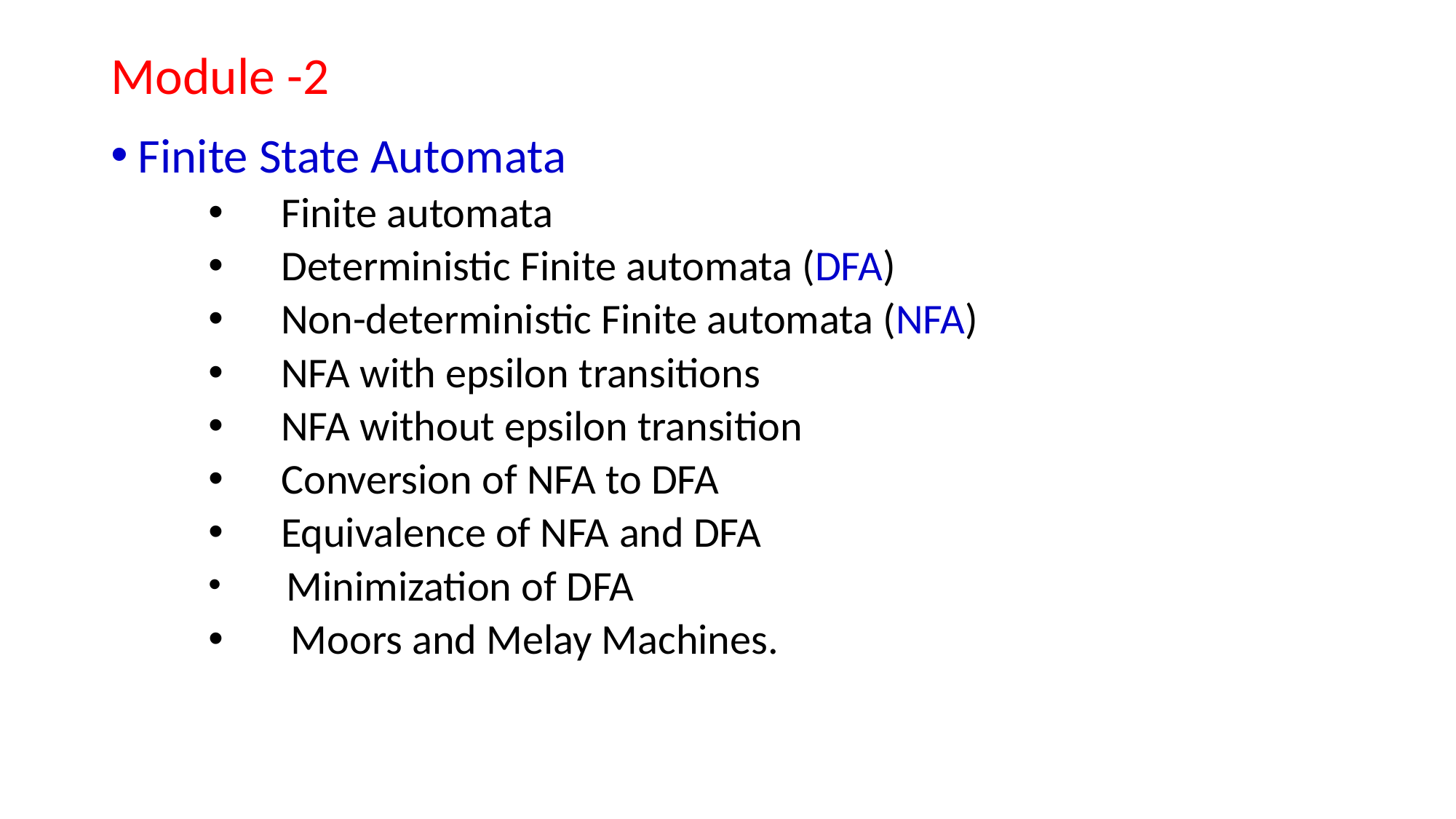

# Module -2
Finite State Automata
      Finite automata
      Deterministic Finite automata (DFA)
      Non-deterministic Finite automata (NFA)
      NFA with epsilon transitions
      NFA without epsilon transition
      Conversion of NFA to DFA
      Equivalence of NFA and DFA
        Minimization of DFA
       Moors and Melay Machines.